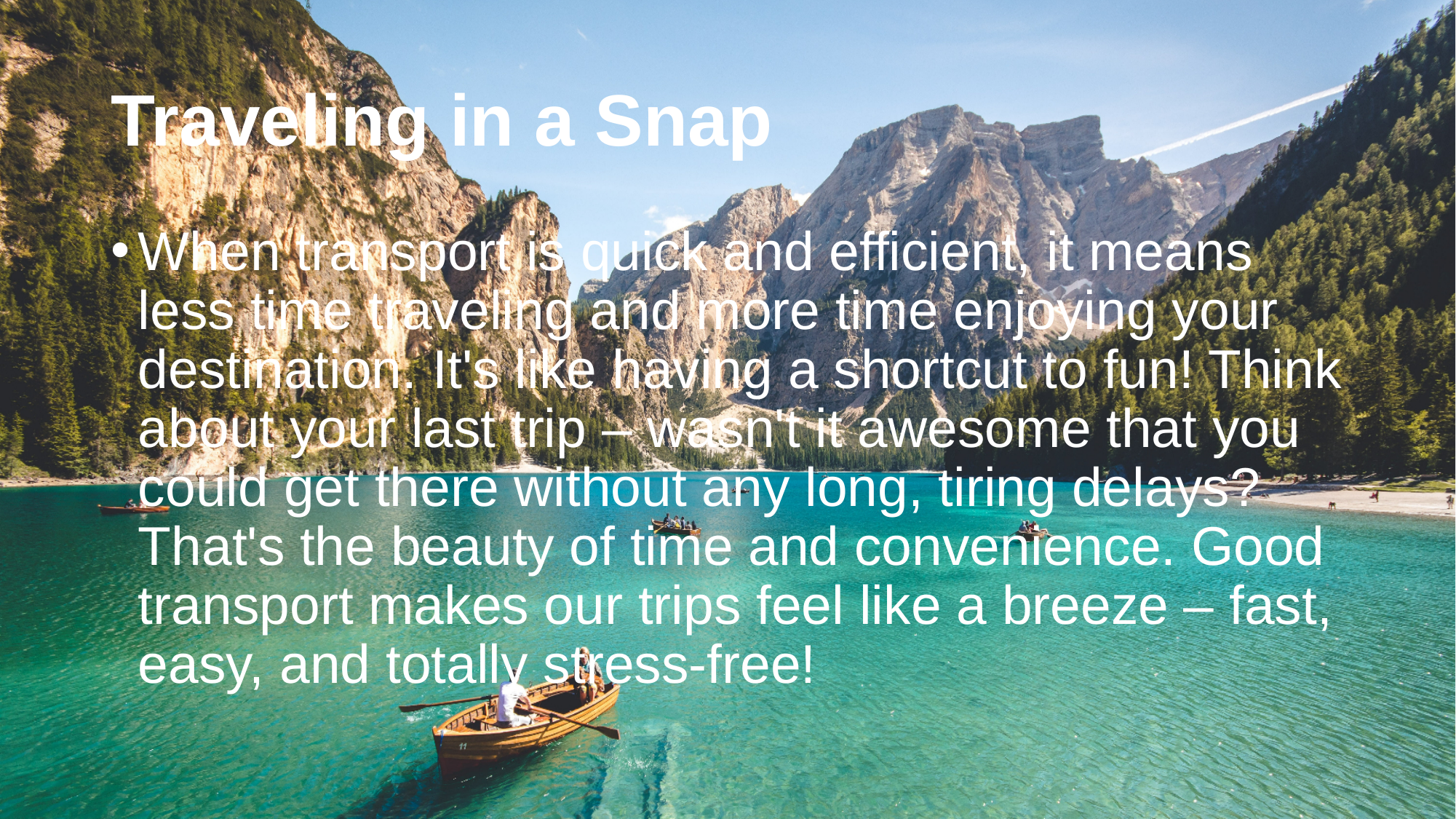

# Traveling in a Snap
When transport is quick and efficient, it means less time traveling and more time enjoying your destination. It's like having a shortcut to fun! Think about your last trip – wasn't it awesome that you could get there without any long, tiring delays? That's the beauty of time and convenience. Good transport makes our trips feel like a breeze – fast, easy, and totally stress-free!